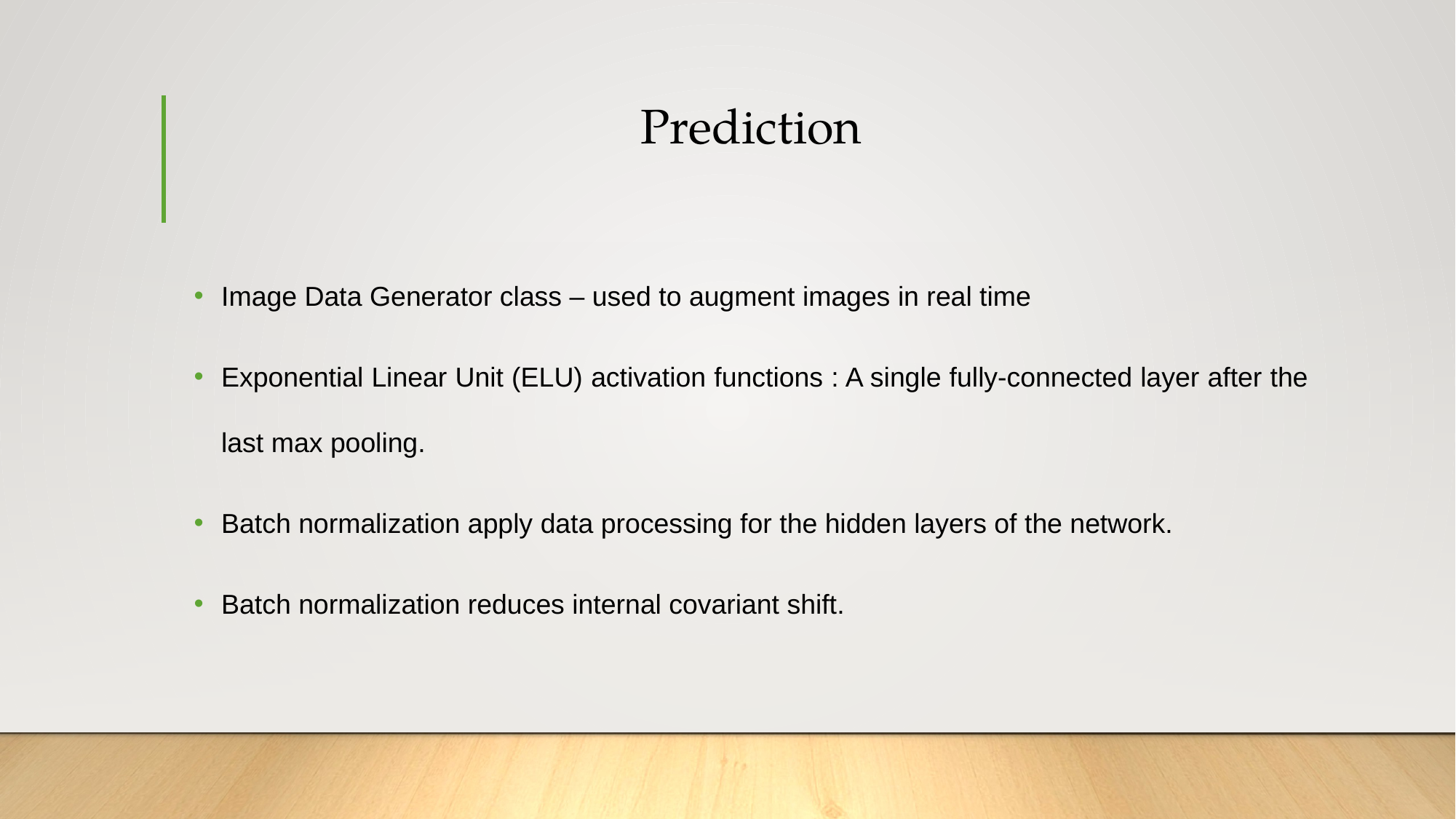

# Prediction
Image Data Generator class – used to augment images in real time
Exponential Linear Unit (ELU) activation functions : A single fully-connected layer after the last max pooling.
Batch normalization apply data processing for the hidden layers of the network.
Batch normalization reduces internal covariant shift.